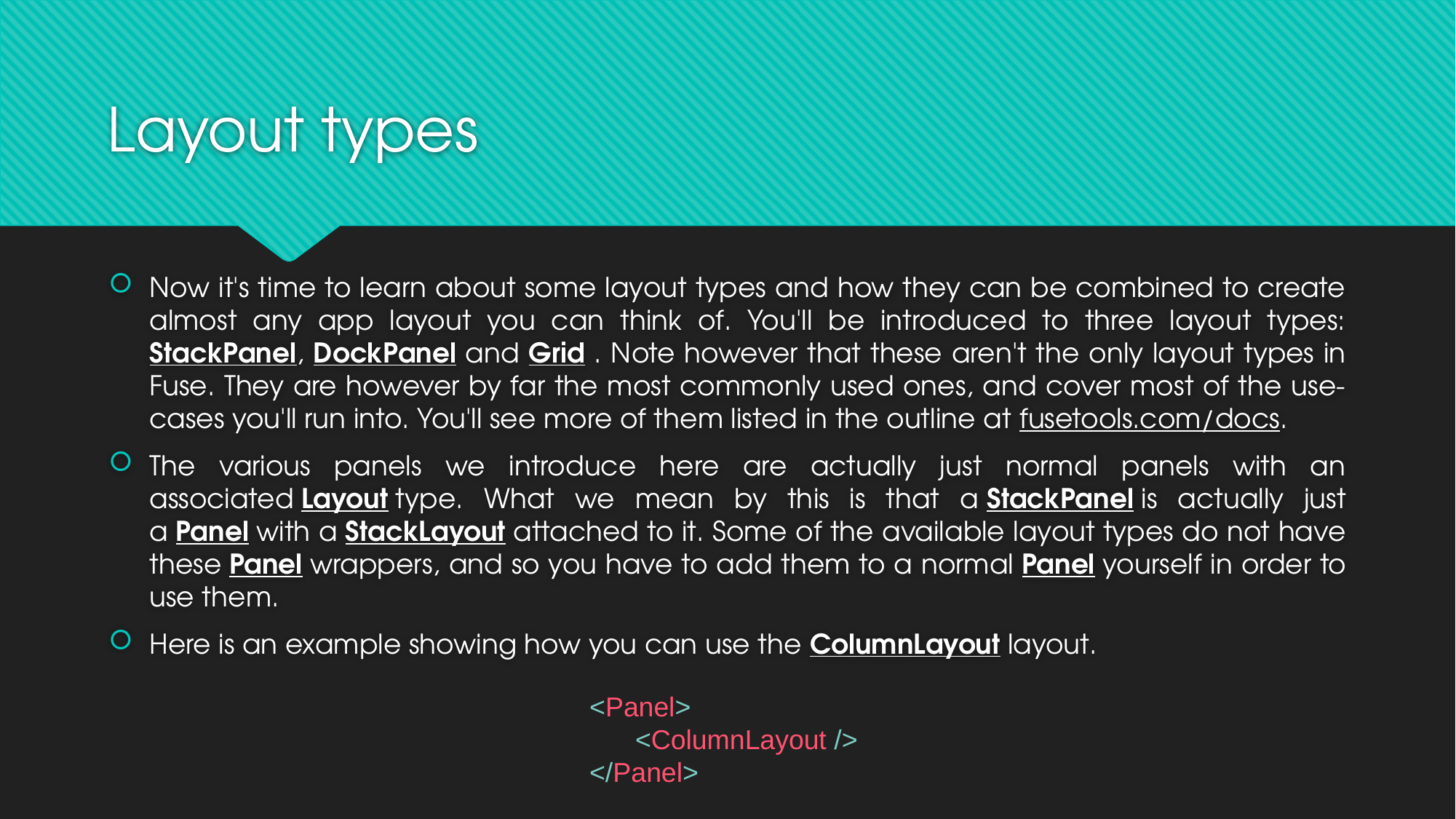

# Layout types
Now it's time to learn about some layout types and how they can be combined to create almost any app layout you can think of. You'll be introduced to three layout types: StackPanel, DockPanel and Grid . Note however that these aren't the only layout types in Fuse. They are however by far the most commonly used ones, and cover most of the use-cases you'll run into. You'll see more of them listed in the outline at fusetools.com/docs.
The various panels we introduce here are actually just normal panels with an associated Layout type. What we mean by this is that a StackPanel is actually just a Panel with a StackLayout attached to it. Some of the available layout types do not have these Panel wrappers, and so you have to add them to a normal Panel yourself in order to use them.
Here is an example showing how you can use the ColumnLayout layout.

<Panel>
      <ColumnLayout />
</Panel>